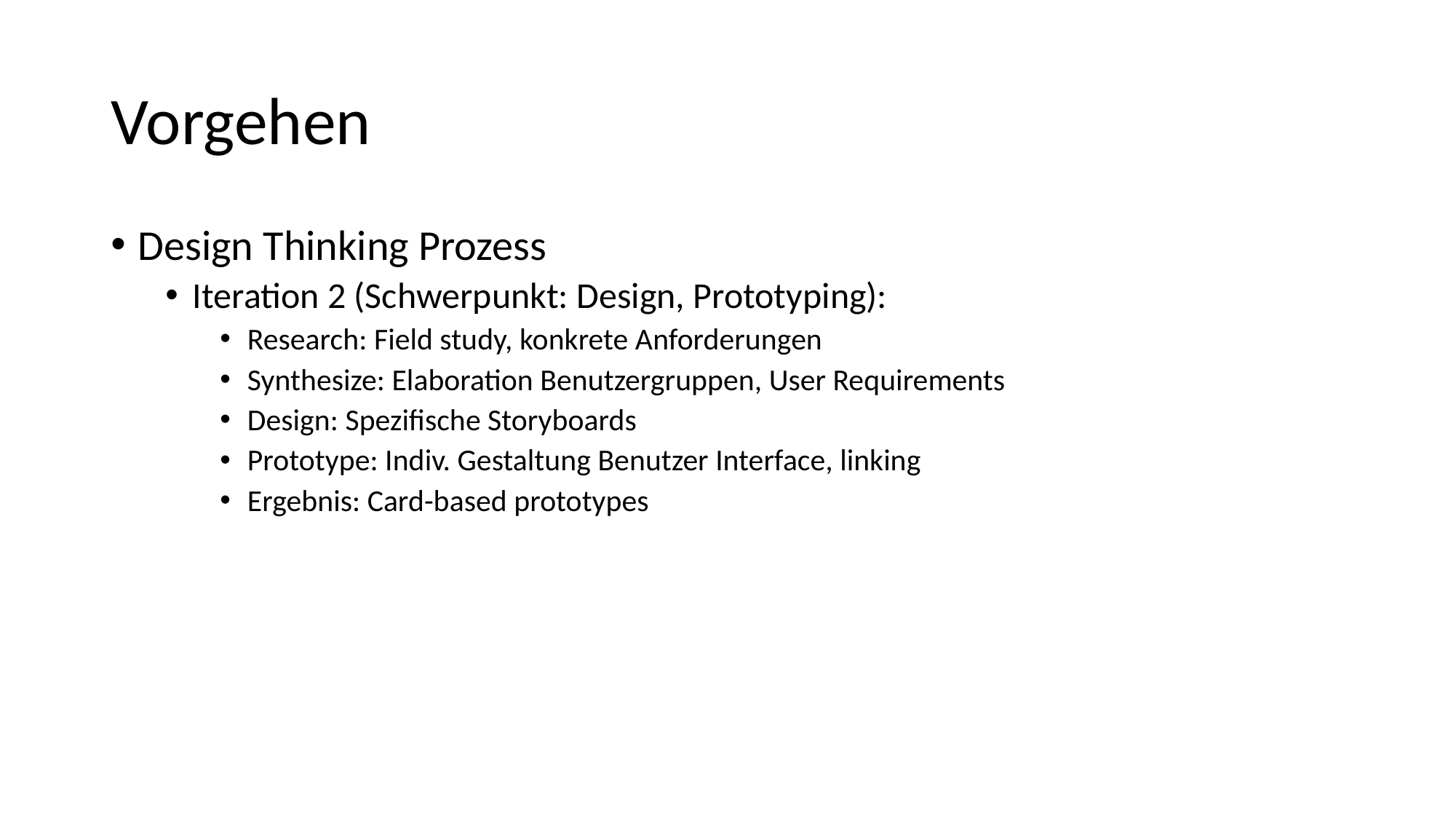

# Vorgehen
Design Thinking Prozess
Iteration 2 (Schwerpunkt: Design, Prototyping):
Research: Field study, konkrete Anforderungen
Synthesize: Elaboration Benutzergruppen, User Requirements
Design: Spezifische Storyboards
Prototype: Indiv. Gestaltung Benutzer Interface, linking
Ergebnis: Card-based prototypes